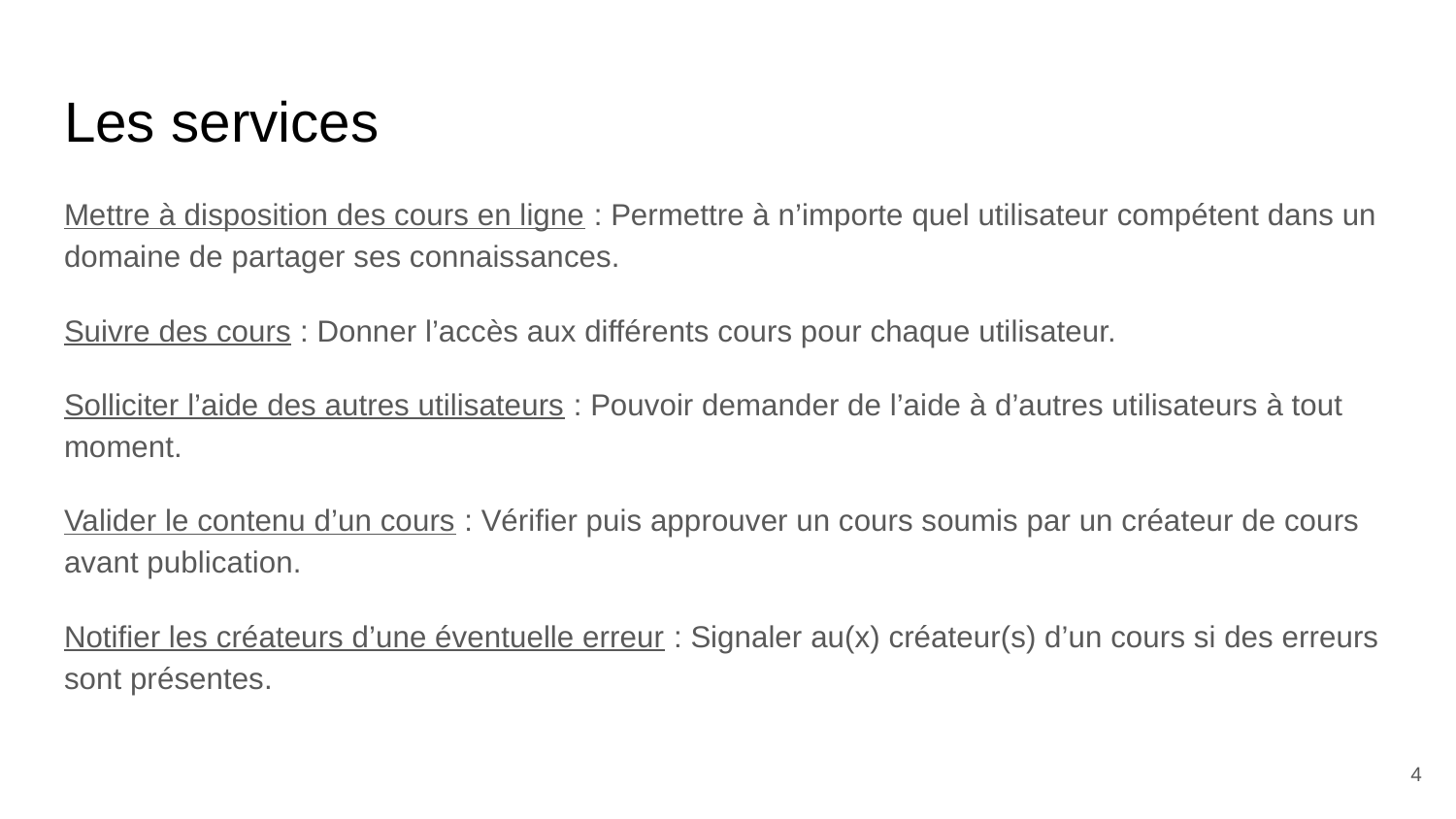

# Les services
Mettre à disposition des cours en ligne : Permettre à n’importe quel utilisateur compétent dans un domaine de partager ses connaissances.
Suivre des cours : Donner l’accès aux différents cours pour chaque utilisateur.
Solliciter l’aide des autres utilisateurs : Pouvoir demander de l’aide à d’autres utilisateurs à tout moment.
Valider le contenu d’un cours : Vérifier puis approuver un cours soumis par un créateur de cours avant publication.
Notifier les créateurs d’une éventuelle erreur : Signaler au(x) créateur(s) d’un cours si des erreurs sont présentes.

4